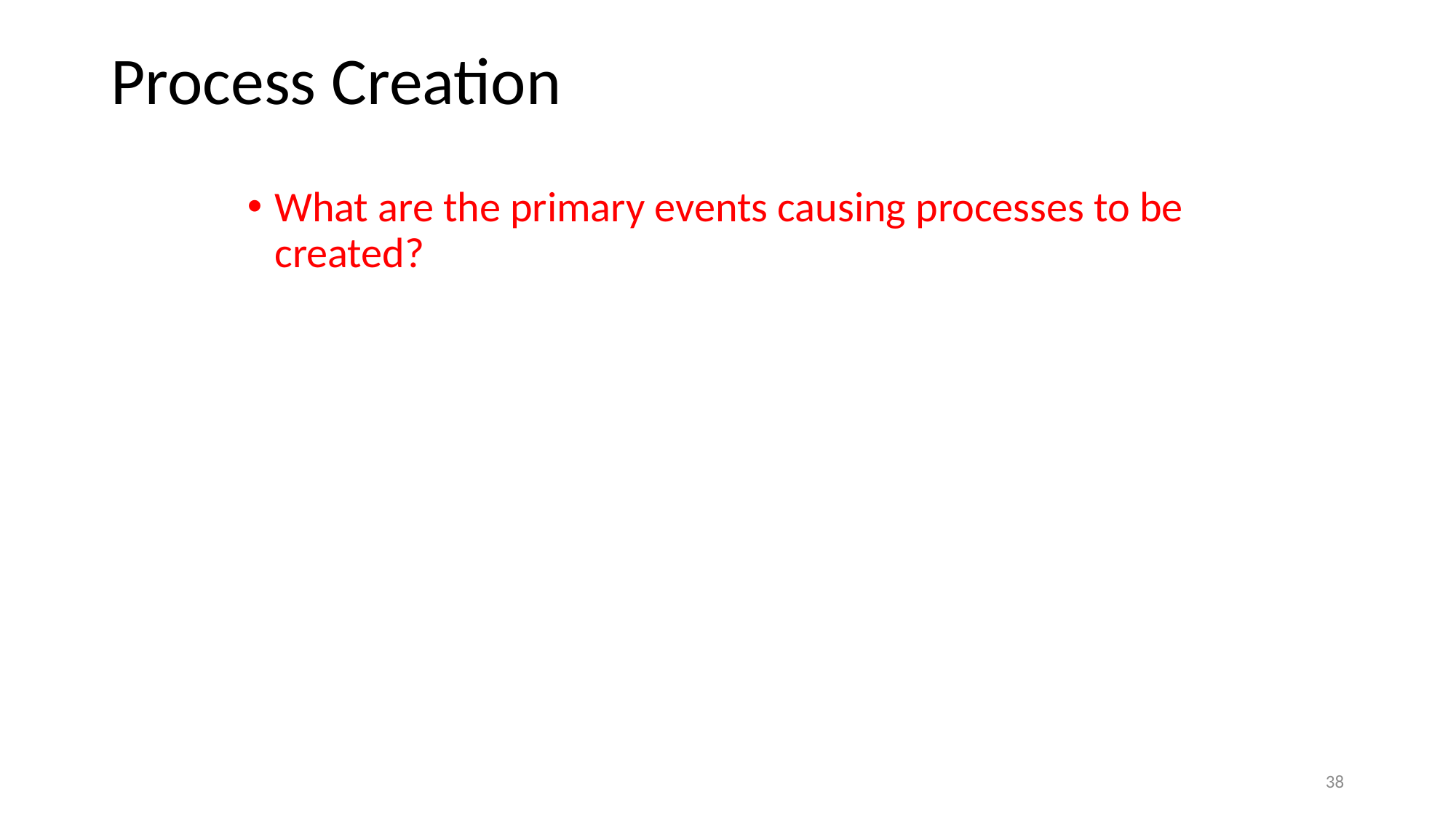

# Process Creation
What are the primary events causing processes to be created?
38